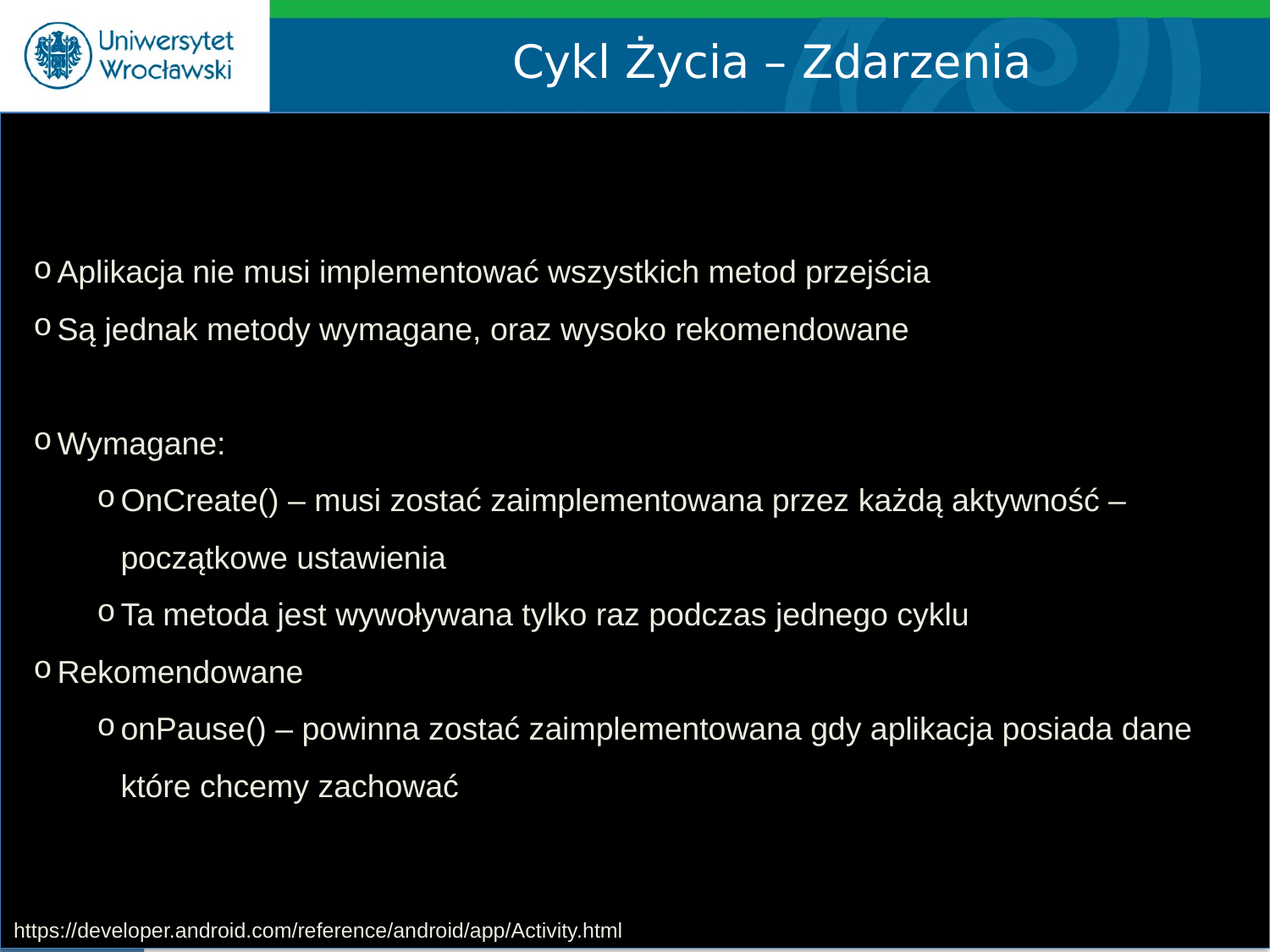

Cykl Życia – Zdarzenia

Aplikacja nie musi implementować wszystkich metod przejścia
Są jednak metody wymagane, oraz wysoko rekomendowane

Wymagane:
OnCreate() – musi zostać zaimplementowana przez każdą aktywność – początkowe ustawienia
Ta metoda jest wywoływana tylko raz podczas jednego cyklu
Rekomendowane
onPause() – powinna zostać zaimplementowana gdy aplikacja posiada dane które chcemy zachować
https://developer.android.com/reference/android/app/Activity.html